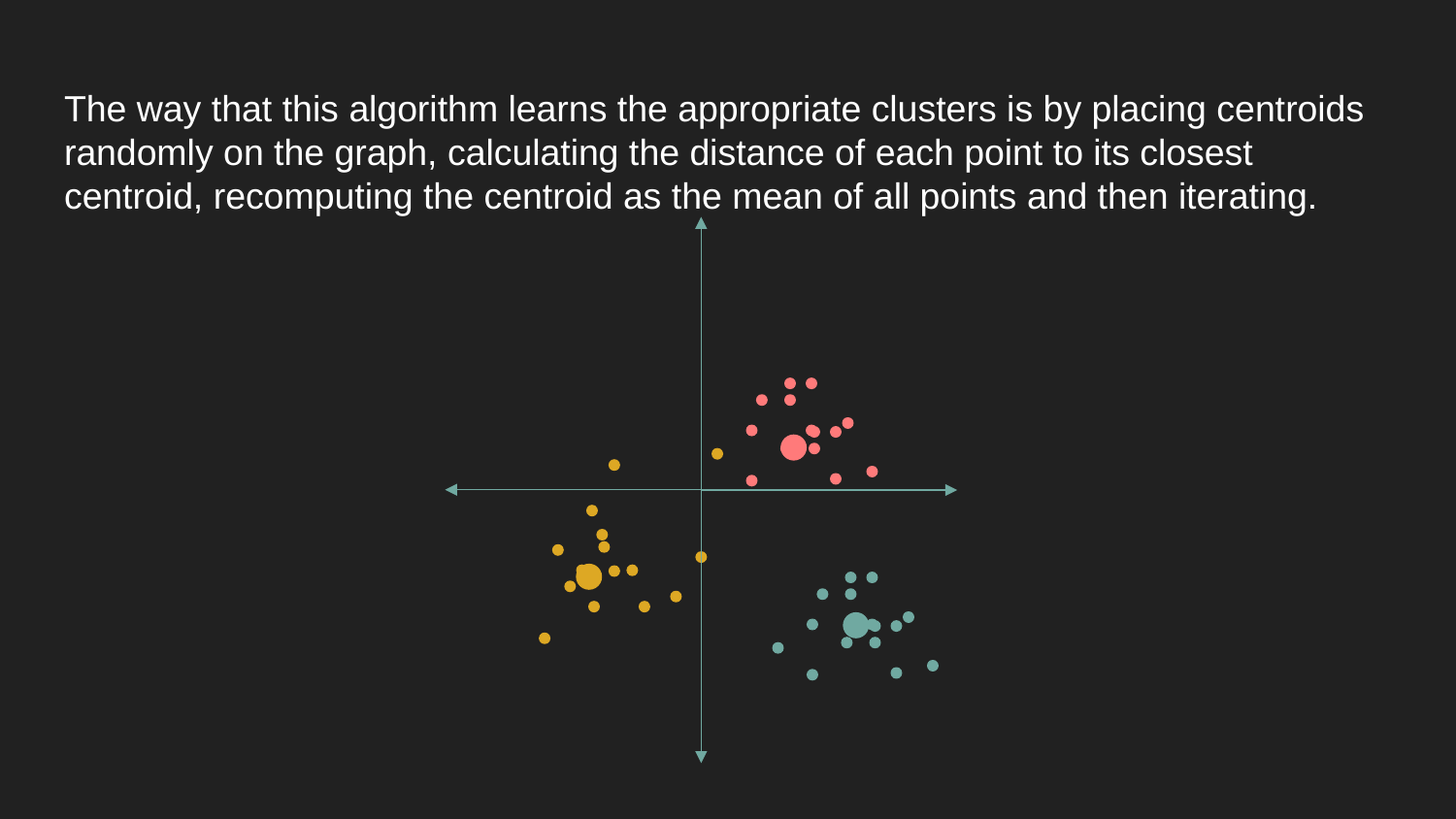

# The way that this algorithm learns the appropriate clusters is by placing centroids randomly on the graph, calculating the distance of each point to its closest centroid, recomputing the centroid as the mean of all points and then iterating.